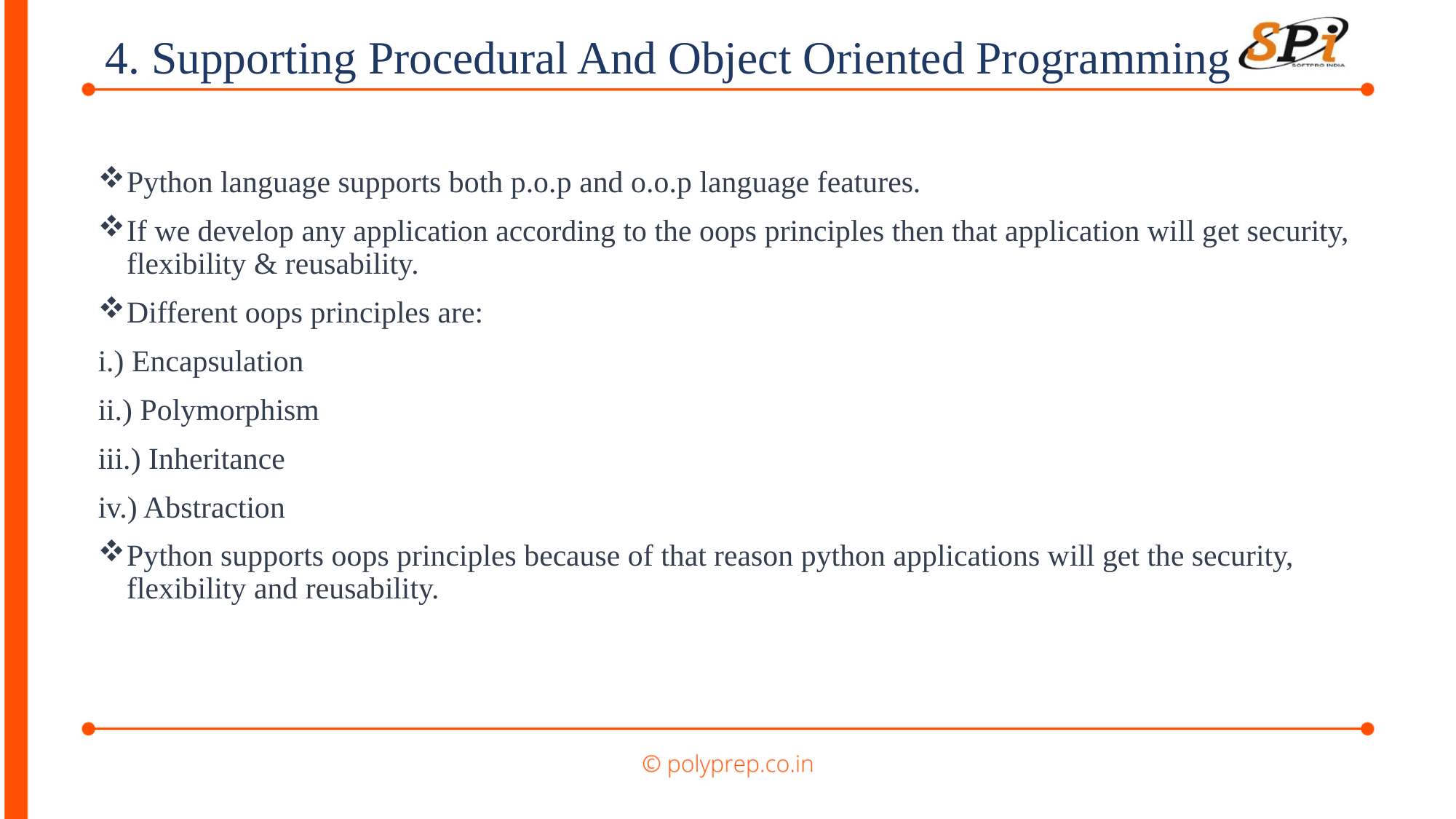

4. Supporting Procedural And Object Oriented Programming
Python language supports both p.o.p and o.o.p language features.
If we develop any application according to the oops principles then that application will get security, flexibility & reusability.
Different oops principles are:
i.) Encapsulation
ii.) Polymorphism
iii.) Inheritance
iv.) Abstraction
Python supports oops principles because of that reason python applications will get the security, flexibility and reusability.